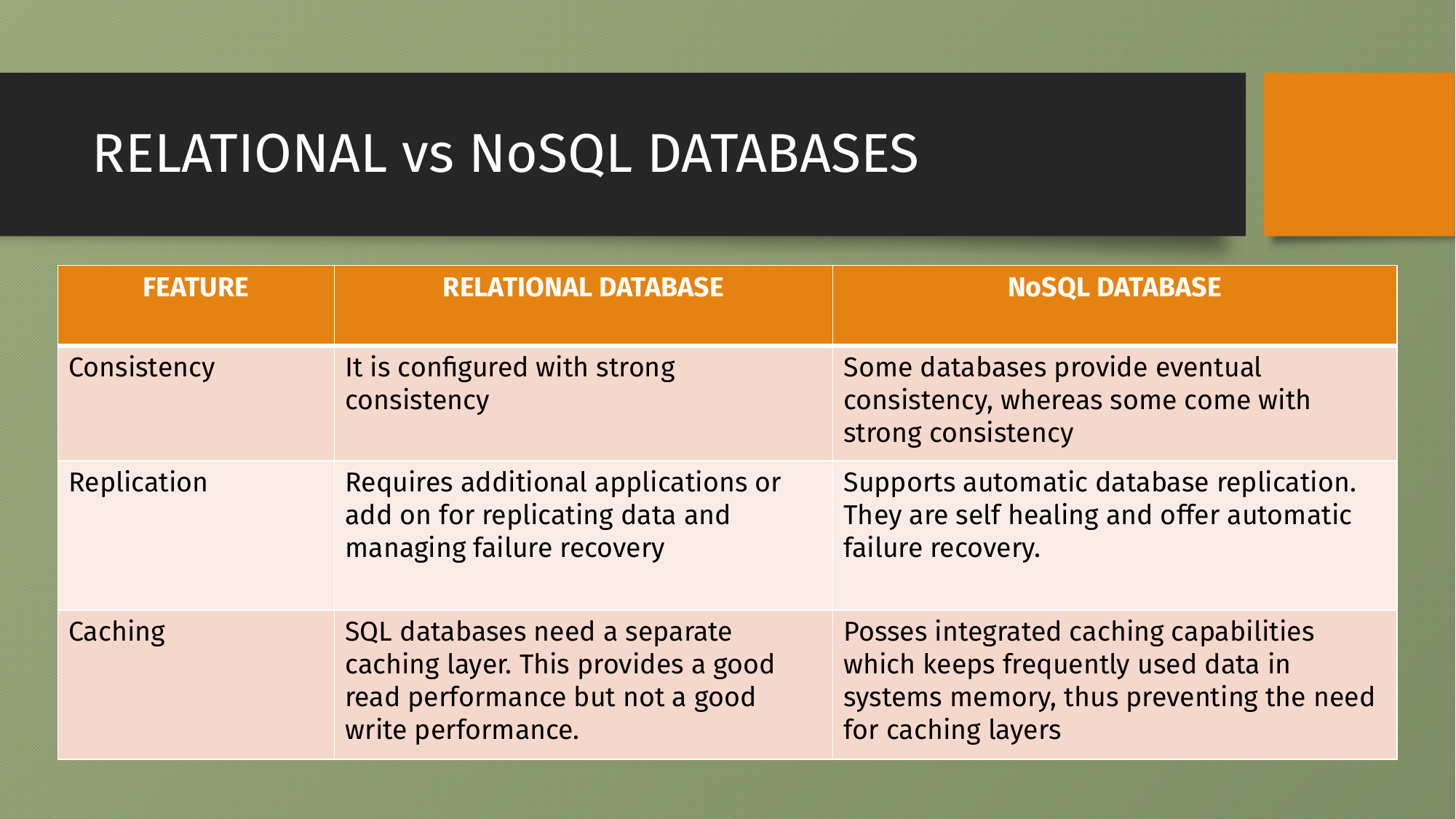

# RELATIONAL vs NoSQL DATABASES
| FEATURE | RELATIONAL DATABASE | NoSQL DATABASE |
| --- | --- | --- |
| Consistency | It is configured with strong consistency | Some databases provide eventual consistency, whereas some come with strong consistency |
| Replication | Requires additional applications or add on for replicating data and managing failure recovery | Supports automatic database replication. They are self healing and offer automatic failure recovery. |
| Caching | SQL databases need a separate caching layer. This provides a good read performance but not a good write performance. | Posses integrated caching capabilities which keeps frequently used data in systems memory, thus preventing the need for caching layers |